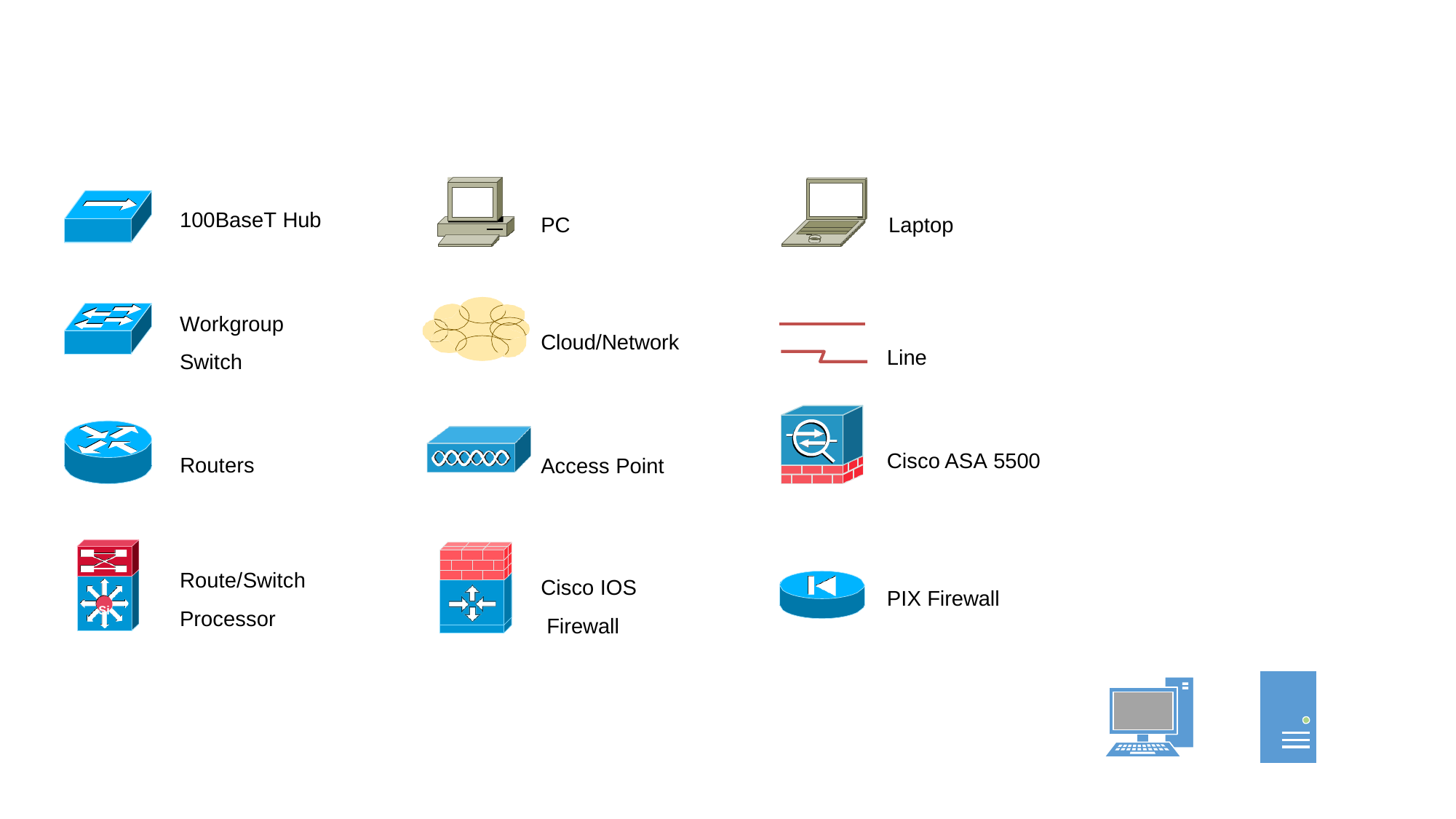

100BaseT Hub
PC
 		Laptop

Workgroup  Switch

Cloud/Network

Line

Cisco ASA 5500

Routers
Access Point

Route/Switch  Processor

Cisco IOS  Firewall

PIX Firewall

Si